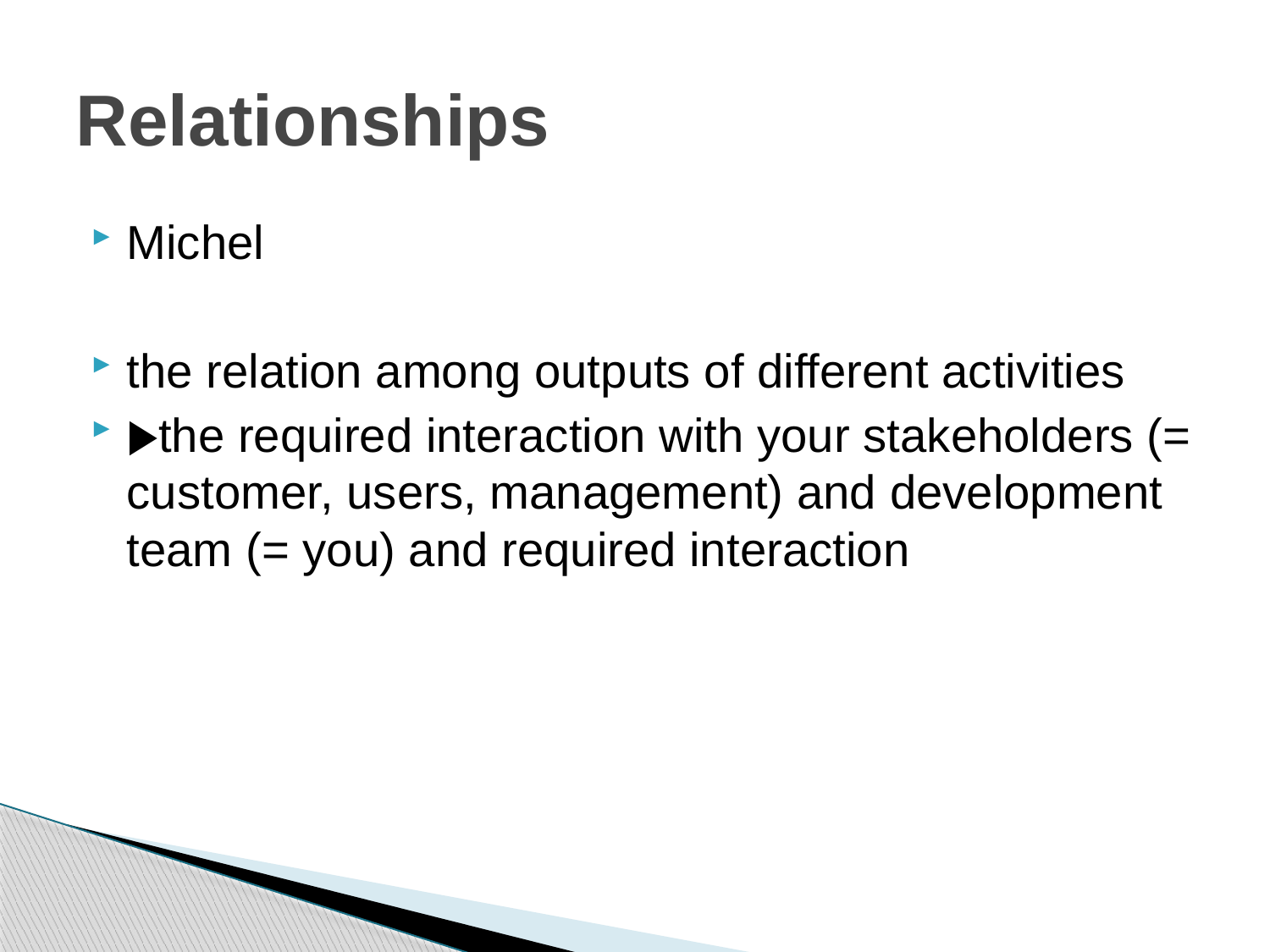

# Relationships
Michel

the relation among outputs of different activities
▶the required interaction with your stakeholders (= customer, users, management) and development team (= you) and required interaction